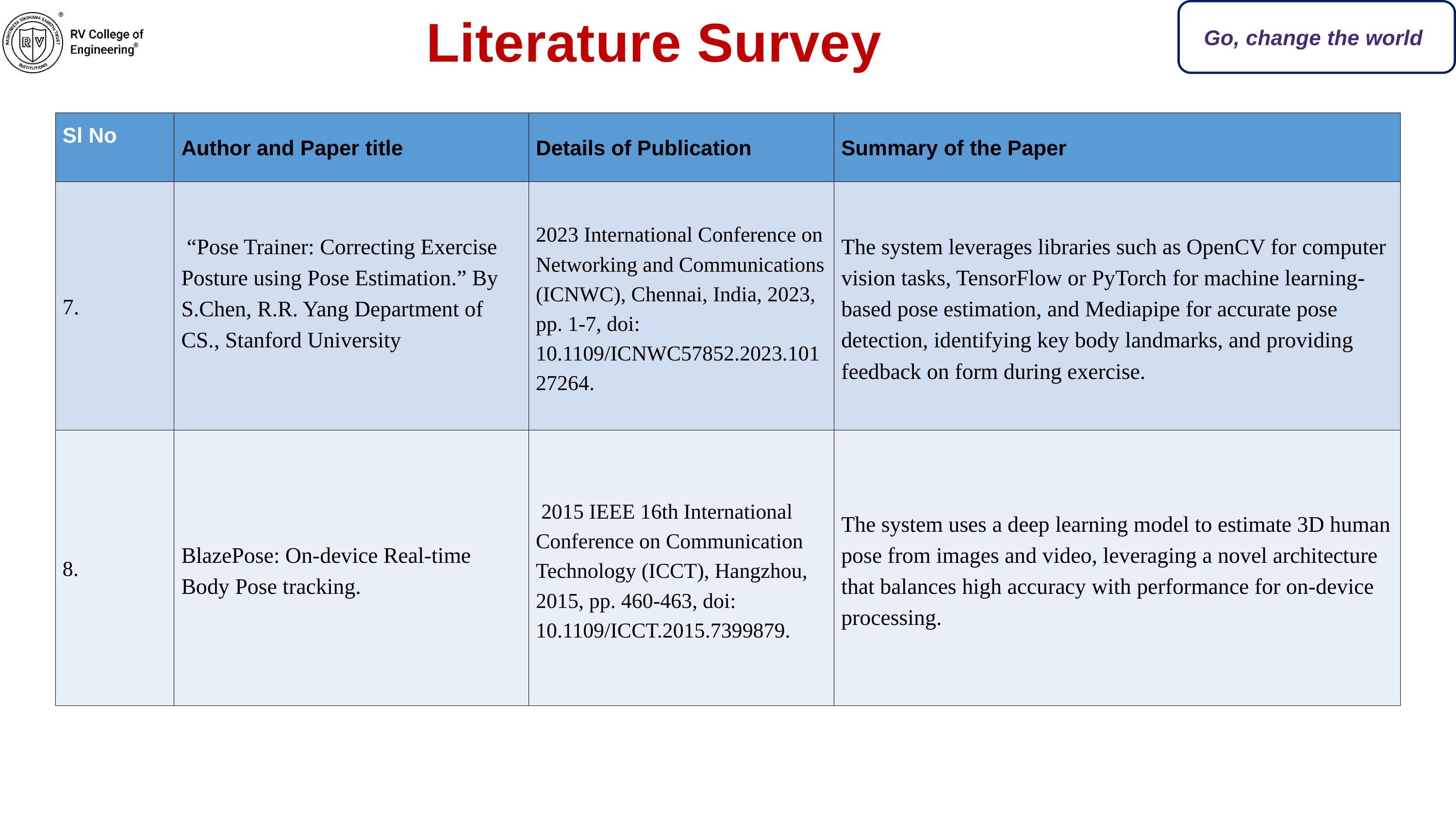

Literature Survey
Go, change the world
| Sl No | Author and Paper title | Details of Publication | Summary of the Paper |
| --- | --- | --- | --- |
| 7. | “Pose Trainer: Correcting Exercise Posture using Pose Estimation.” By S.Chen, R.R. Yang Department of CS., Stanford University | 2023 International Conference on Networking and Communications (ICNWC), Chennai, India, 2023, pp. 1-7, doi: 10.1109/ICNWC57852.2023.10127264. | The system leverages libraries such as OpenCV for computer vision tasks, TensorFlow or PyTorch for machine learning-based pose estimation, and Mediapipe for accurate pose detection, identifying key body landmarks, and providing feedback on form during exercise. |
| 8. | BlazePose: On-device Real-time Body Pose tracking. | 2015 IEEE 16th International Conference on Communication Technology (ICCT), Hangzhou, 2015, pp. 460-463, doi: 10.1109/ICCT.2015.7399879. | The system uses a deep learning model to estimate 3D human pose from images and video, leveraging a novel architecture that balances high accuracy with performance for on-device processing. |